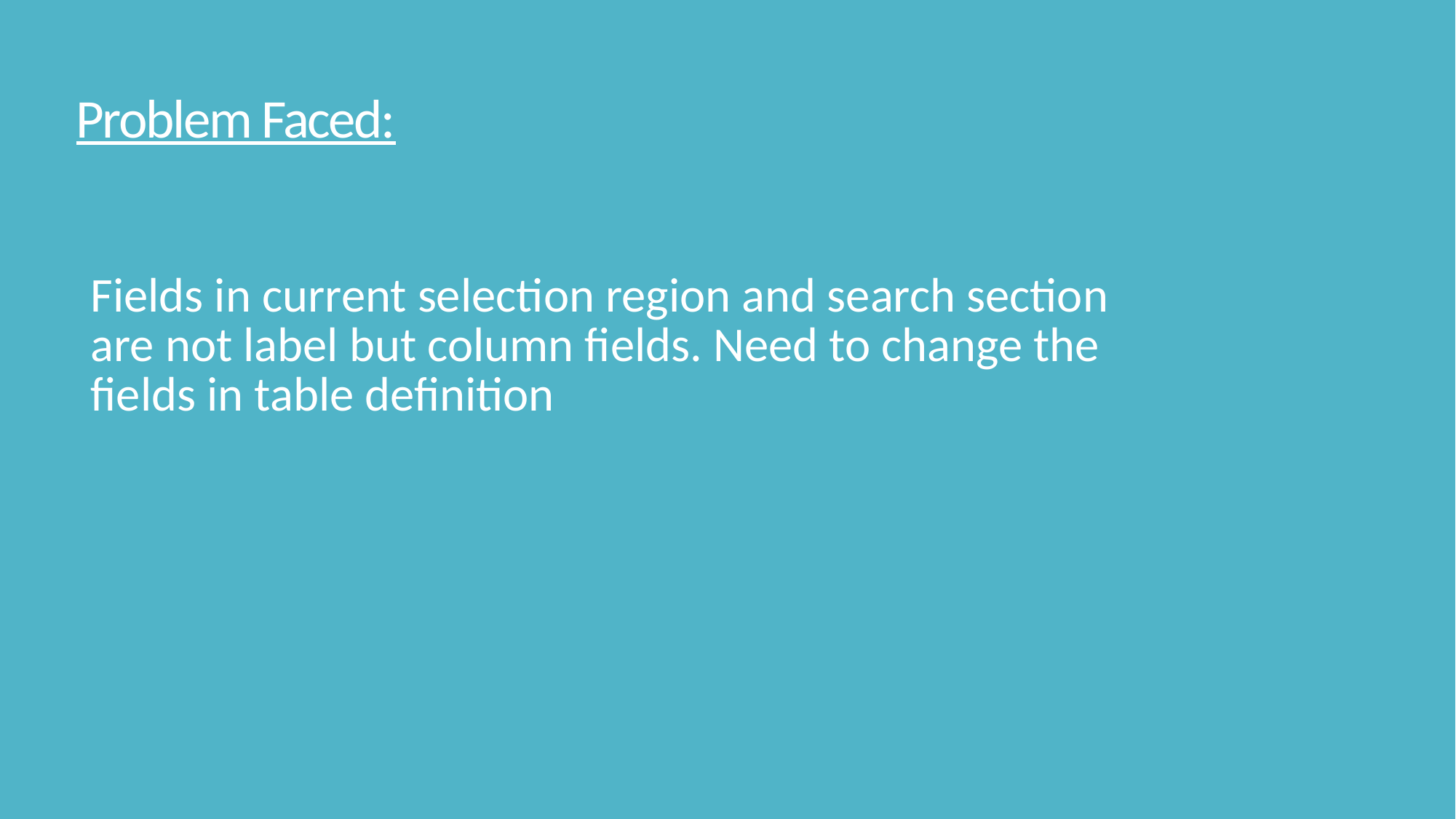

# Problem Faced:

Fields in current selection region and search section are not label but column fields. Need to change the fields in table definition